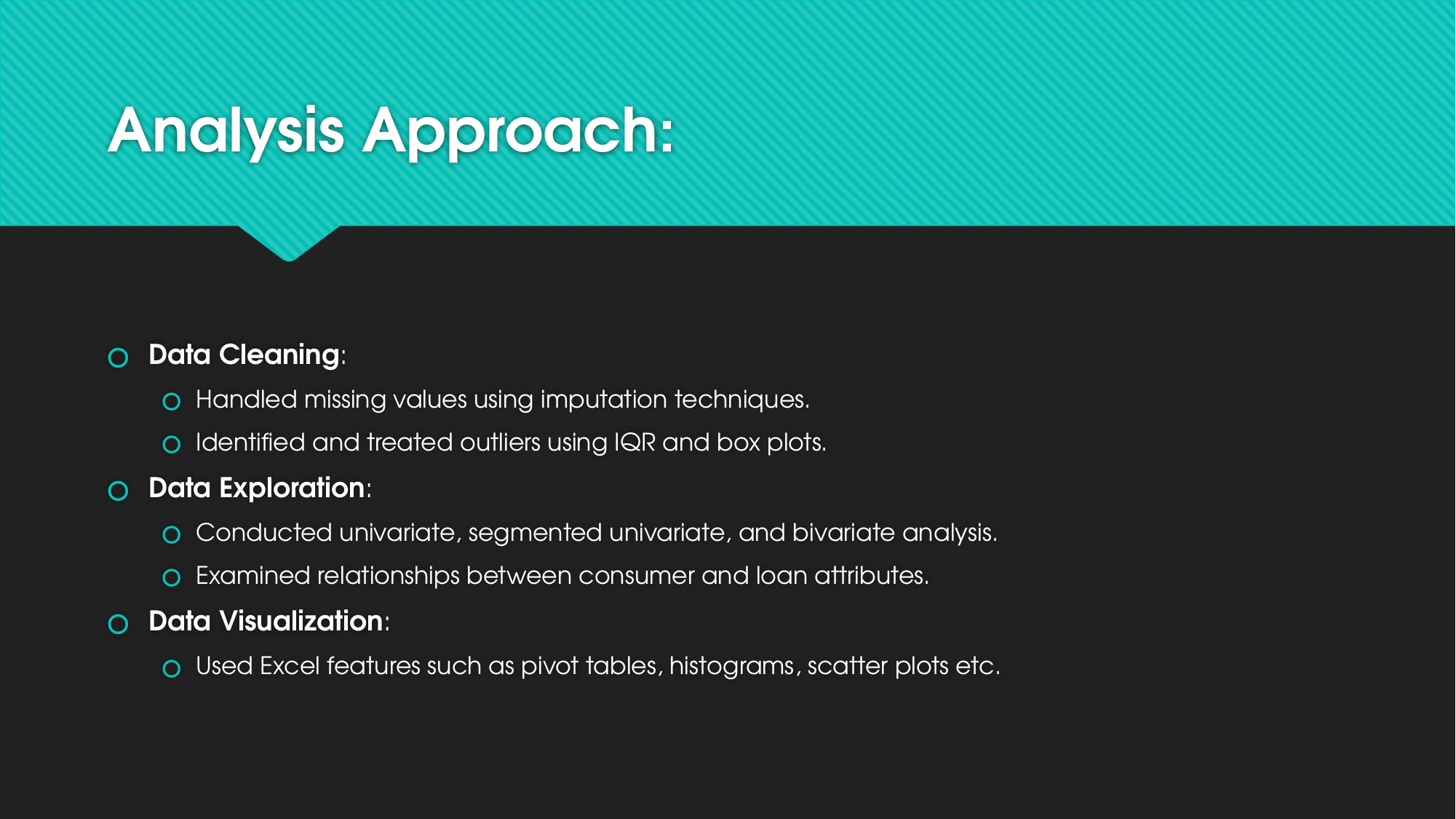

# Analysis Approach:
Data Cleaning:
Handled missing values using imputation techniques.
Identified and treated outliers using IQR and box plots.
Data Exploration:
Conducted univariate, segmented univariate, and bivariate analysis.
Examined relationships between consumer and loan attributes.
Data Visualization:
Used Excel features such as pivot tables, histograms, scatter plots etc.